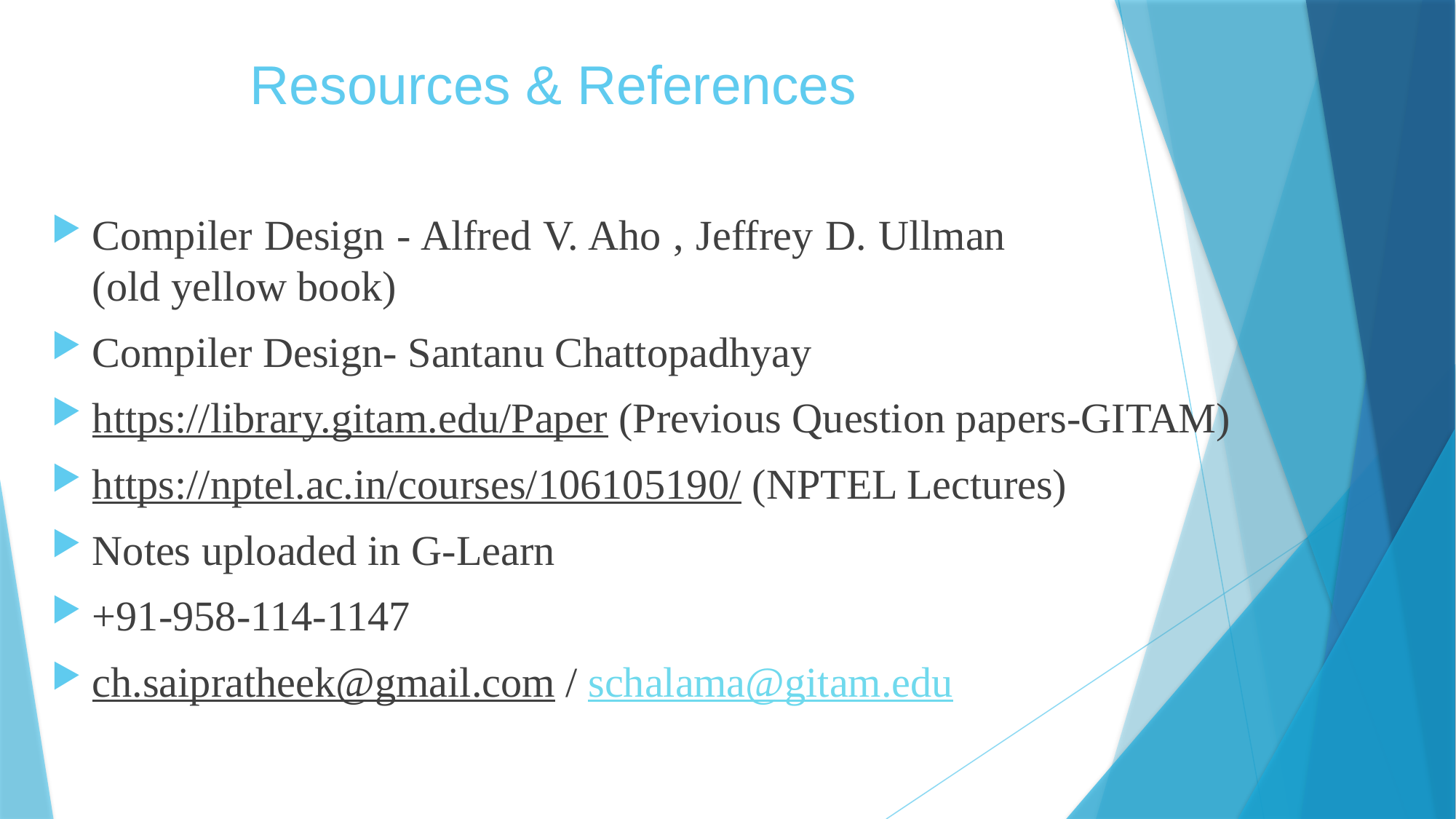

# Resources & References
Compiler Design - Alfred V. Aho , Jeffrey D. Ullman                        (old yellow book)
Compiler Design- Santanu Chattopadhyay
https://library.gitam.edu/Paper (Previous Question papers-GITAM)
https://nptel.ac.in/courses/106105190/ (NPTEL Lectures)
Notes uploaded in G-Learn
+91-958-114-1147
ch.saipratheek@gmail.com / schalama@gitam.edu